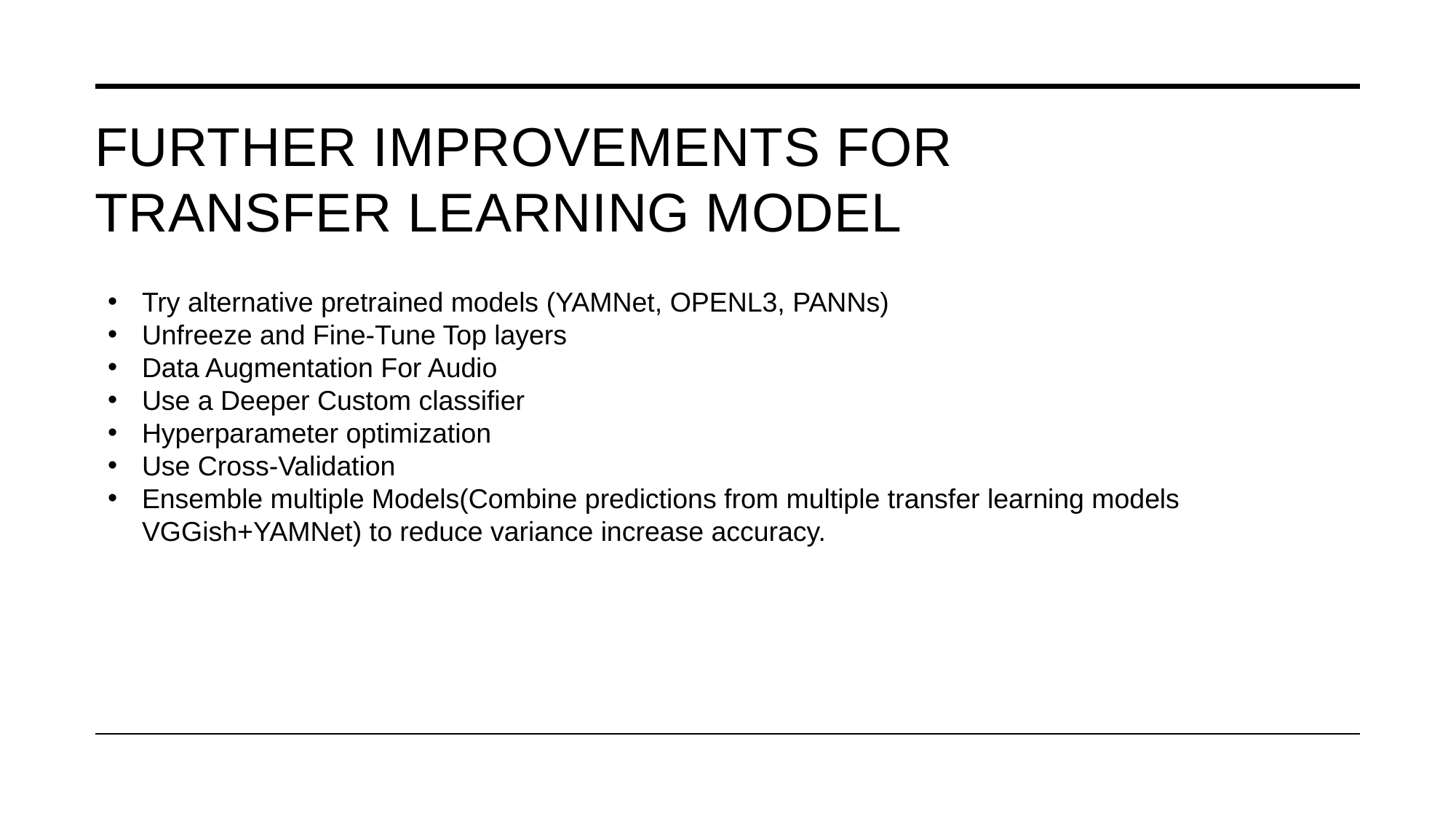

# Further ımprovements for transfer learning model
Try alternative pretrained models (YAMNet, OPENL3, PANNs)
Unfreeze and Fine-Tune Top layers
Data Augmentation For Audio
Use a Deeper Custom classifier
Hyperparameter optimization
Use Cross-Validation
Ensemble multiple Models(Combine predictions from multiple transfer learning models VGGish+YAMNet) to reduce variance increase accuracy.